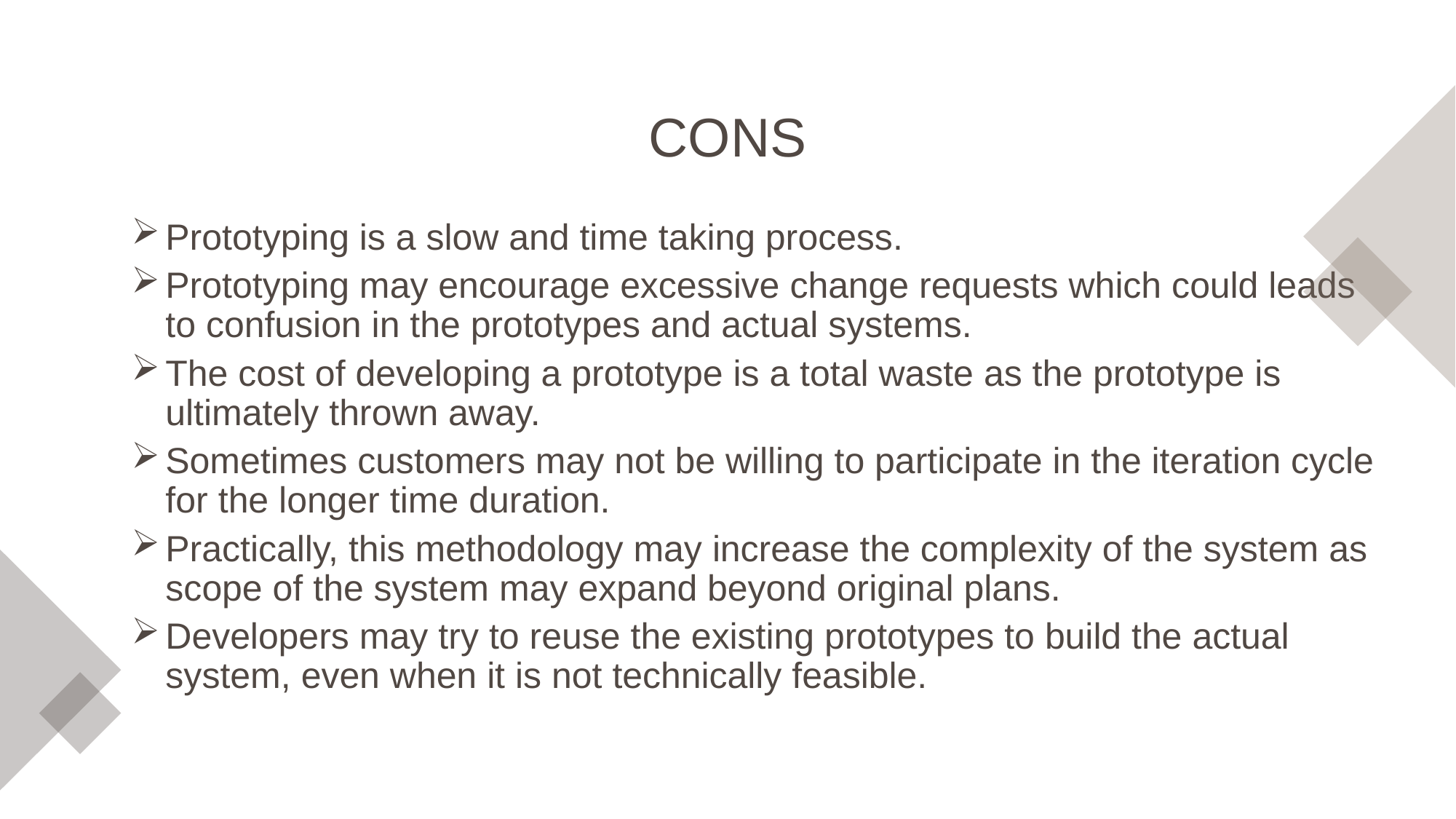

# CONS

Prototyping is a slow and time taking process.
Prototyping may encourage excessive change requests which could leads to confusion in the prototypes and actual systems.
The cost of developing a prototype is a total waste as the prototype is ultimately thrown away.
Sometimes customers may not be willing to participate in the iteration cycle for the longer time duration.
Practically, this methodology may increase the complexity of the system as scope of the system may expand beyond original plans.
Developers may try to reuse the existing prototypes to build the actual system, even when it is not technically feasible.